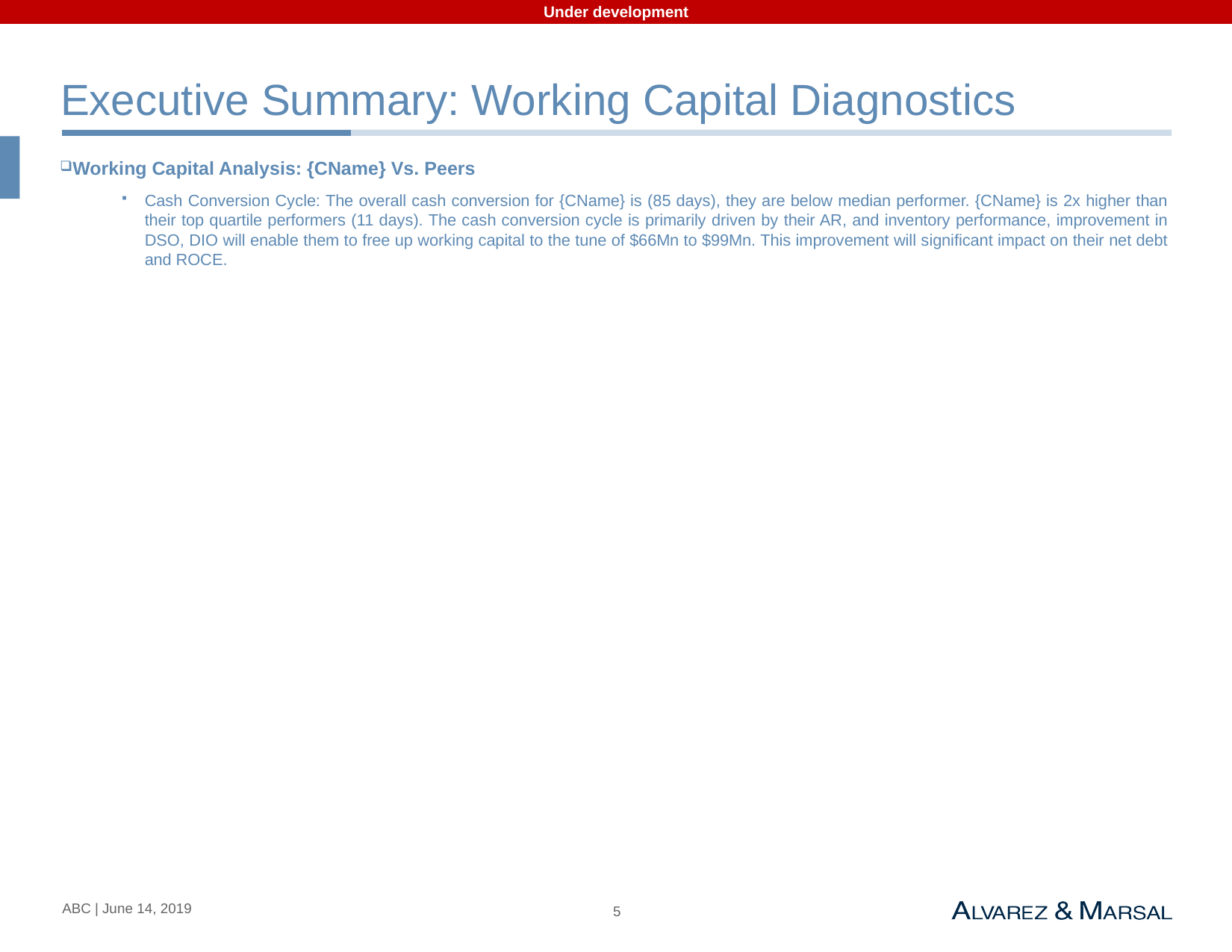

Under development
# Executive Summary: Working Capital Diagnostics
Working Capital Analysis: {CName} Vs. Peers
Cash Conversion Cycle: The overall cash conversion for {CName} is (85 days), they are below median performer. {CName} is 2x higher than their top quartile performers (11 days). The cash conversion cycle is primarily driven by their AR, and inventory performance, improvement in DSO, DIO will enable them to free up working capital to the tune of $66Mn to $99Mn. This improvement will significant impact on their net debt and ROCE.